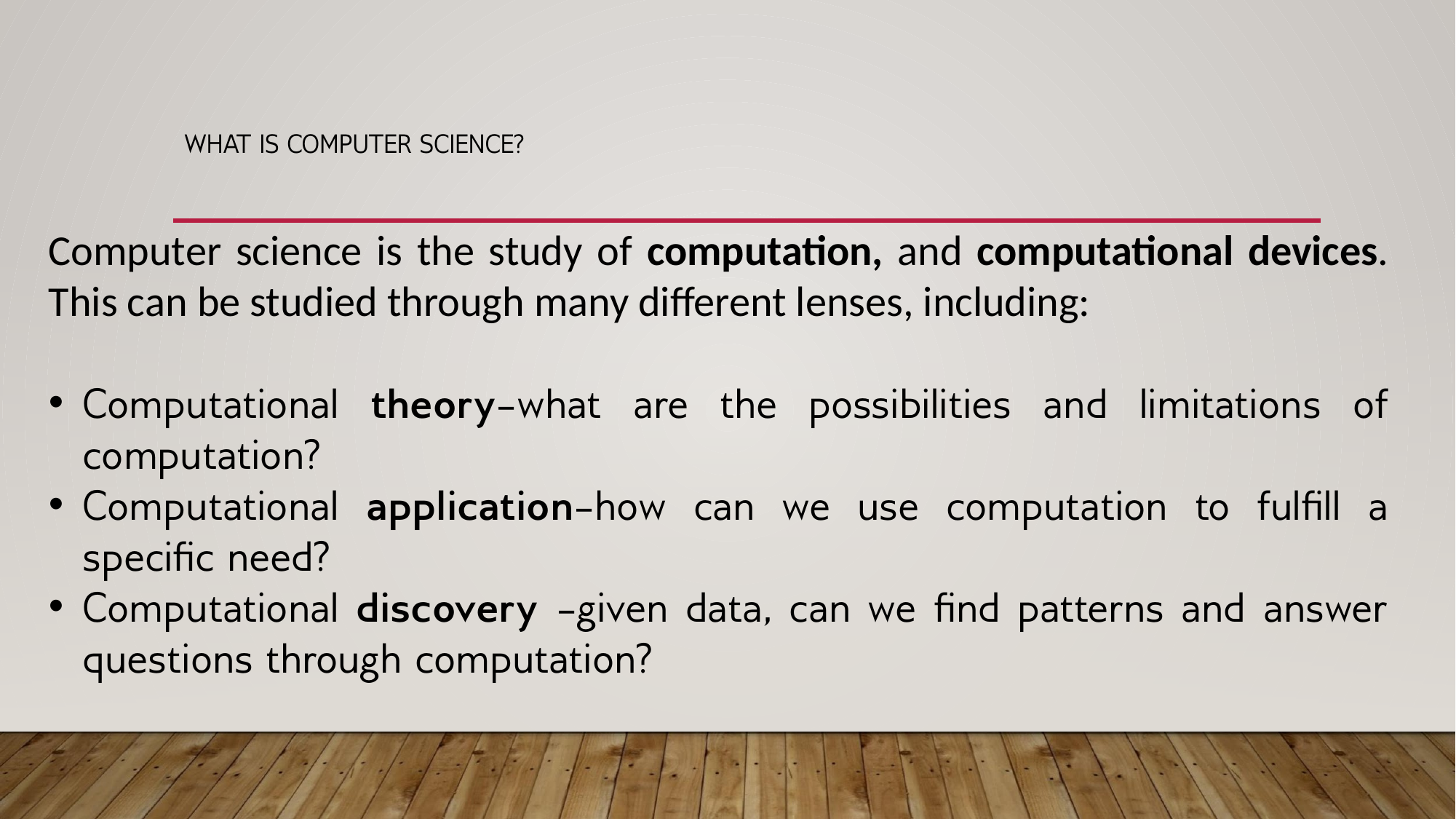

# WHAT IS COMPUTER SCIENCE?

Computer science is the study of computation, and computational devices. This can be studied through many different lenses, including:

Computational theory–what are the possibilities and limitations of computation?
Computational application–how can we use computation to fulfill a specific need?
Computational discovery –given data, can we find patterns and answer questions through computation?